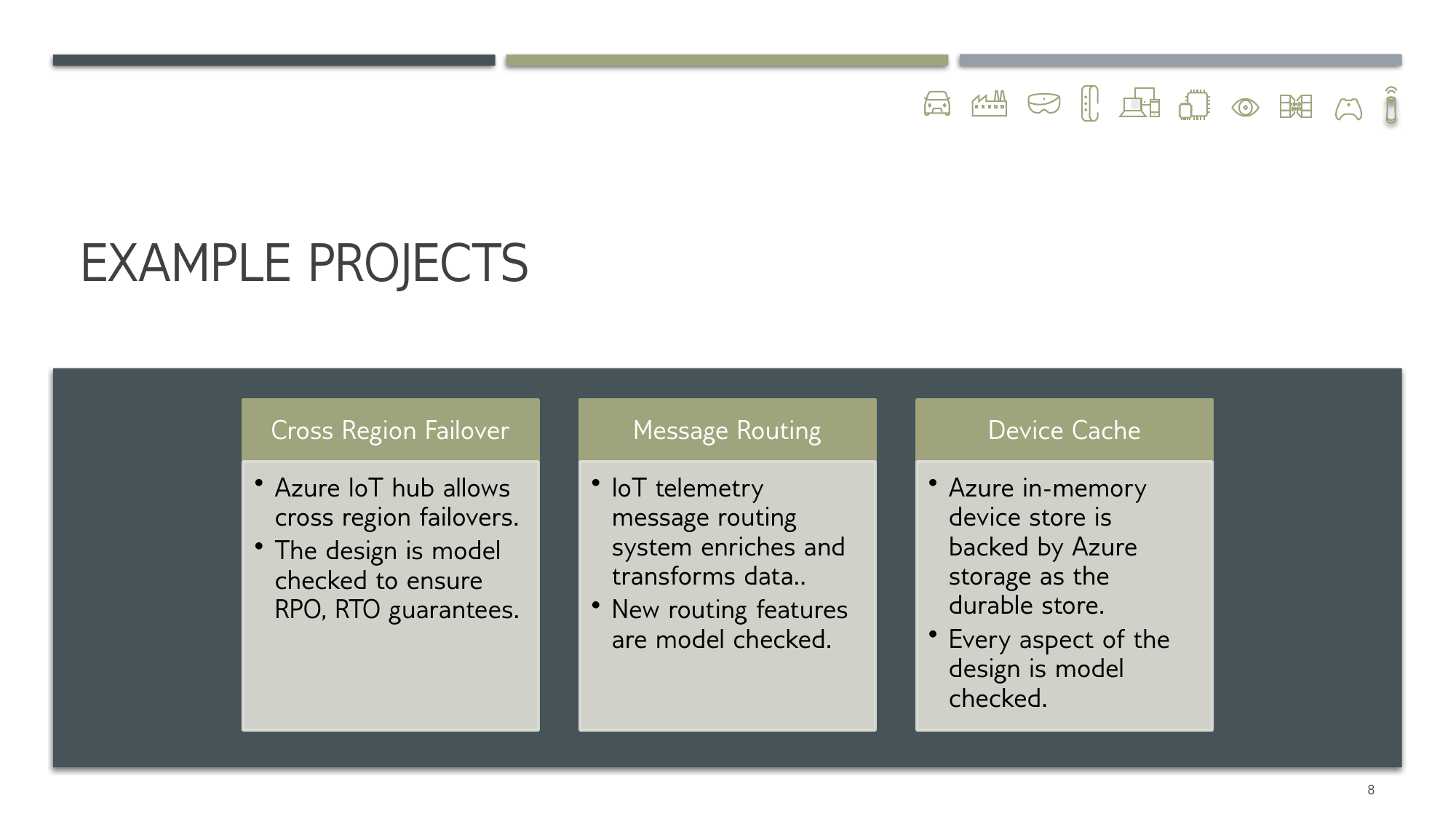

# Example projects

Cross Region Failover
Azure IoT hub allows cross region failovers.
The design is model checked to ensure RPO, RTO guarantees.
Message Routing
IoT telemetry message routing system enriches and transforms data..
New routing features are model checked.
Device Cache
Azure in-memory device store is backed by Azure storage as the durable store.
Every aspect of the design is model checked.

8